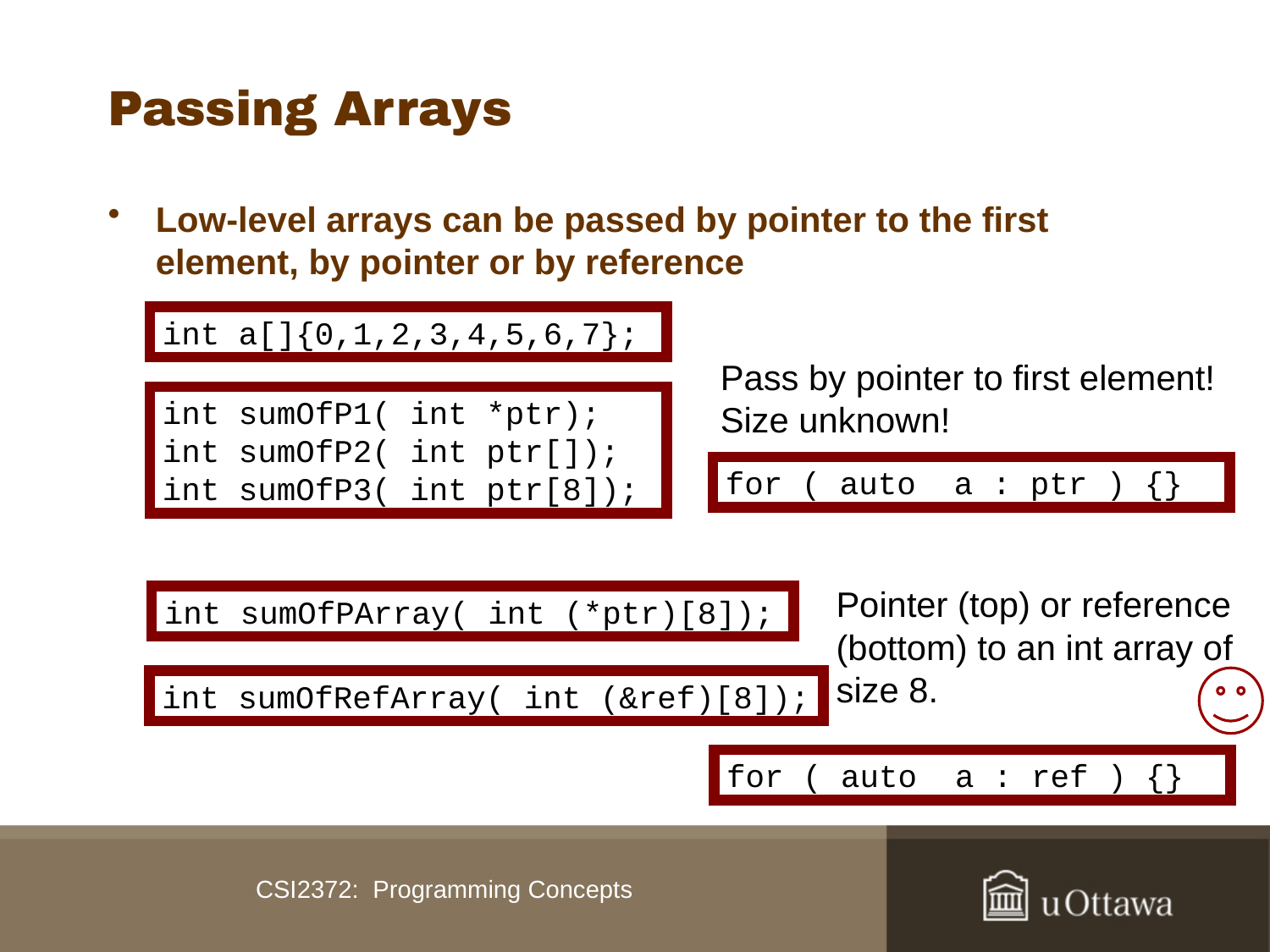

# Passing Arrays
Low-level arrays can be passed by pointer to the first element, by pointer or by reference

int a[]{0,1,2,3,4,5,6,7};
Pass by pointer to first element!
Size unknown!
int sumOfP1( int *ptr);
int sumOfP2( int ptr[]);
int sumOfP3( int ptr[8]);
for ( auto  a : ptr ) {}
Pointer (top) or reference (bottom) to an int array of size 8.
int sumOfPArray( int (*ptr)[8]);

int sumOfRefArray( int (&ref)[8]);
for ( auto  a : ref ) {}
CSI2372:  Programming Concepts